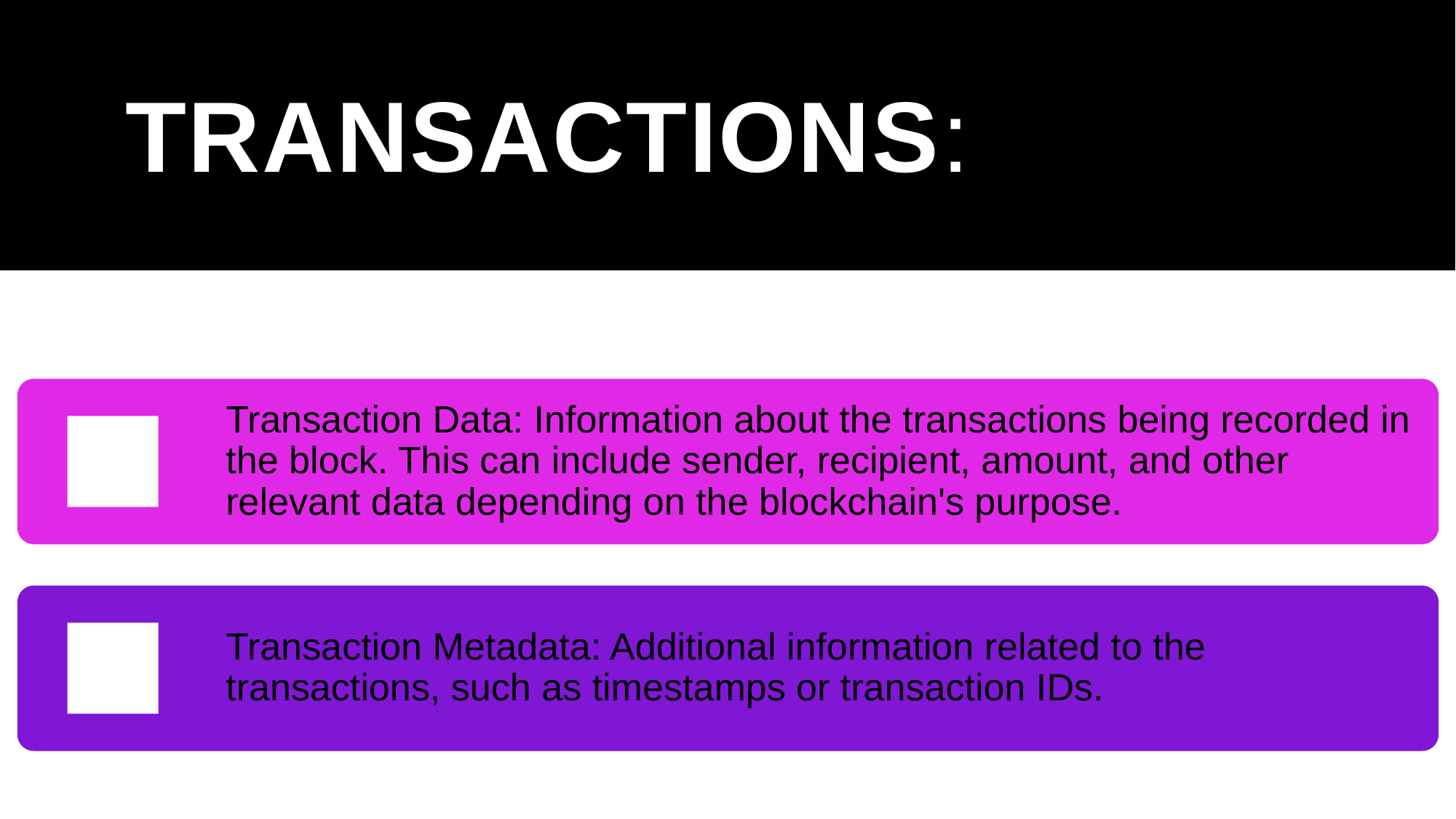

# Transactions:
Transaction Data: Information about the transactions being recorded in the block. This can include sender, recipient, amount, and other relevant data depending on the blockchain's purpose.
Transaction Metadata: Additional information related to the transactions, such as timestamps or transaction IDs.